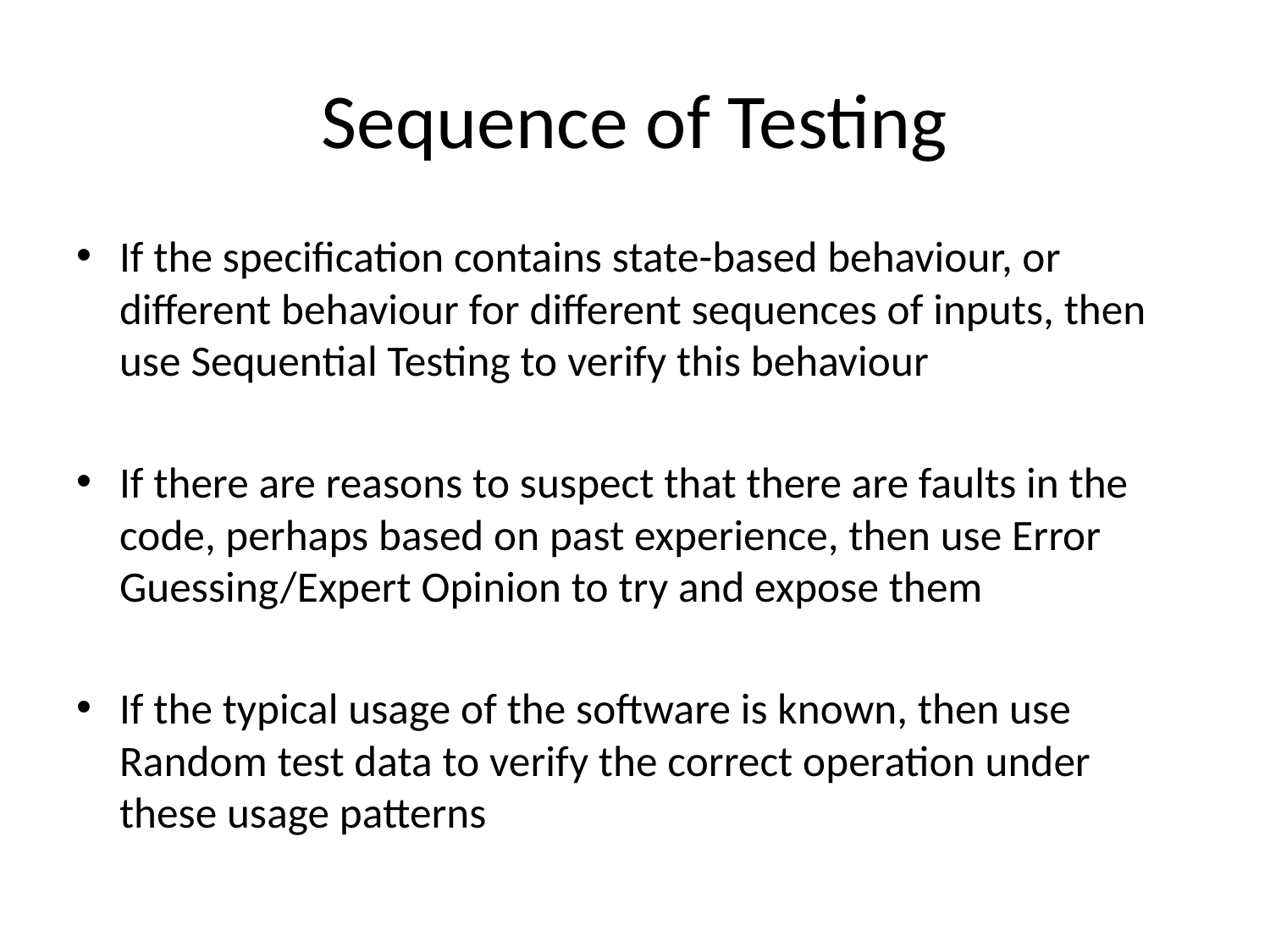

# Sequence of Testing
If the specification contains state-based behaviour, or different behaviour for different sequences of inputs, then use Sequential Testing to verify this behaviour

If there are reasons to suspect that there are faults in the code, perhaps based on past experience, then use Error Guessing/Expert Opinion to try and expose them

If the typical usage of the software is known, then use Random test data to verify the correct operation under these usage patterns